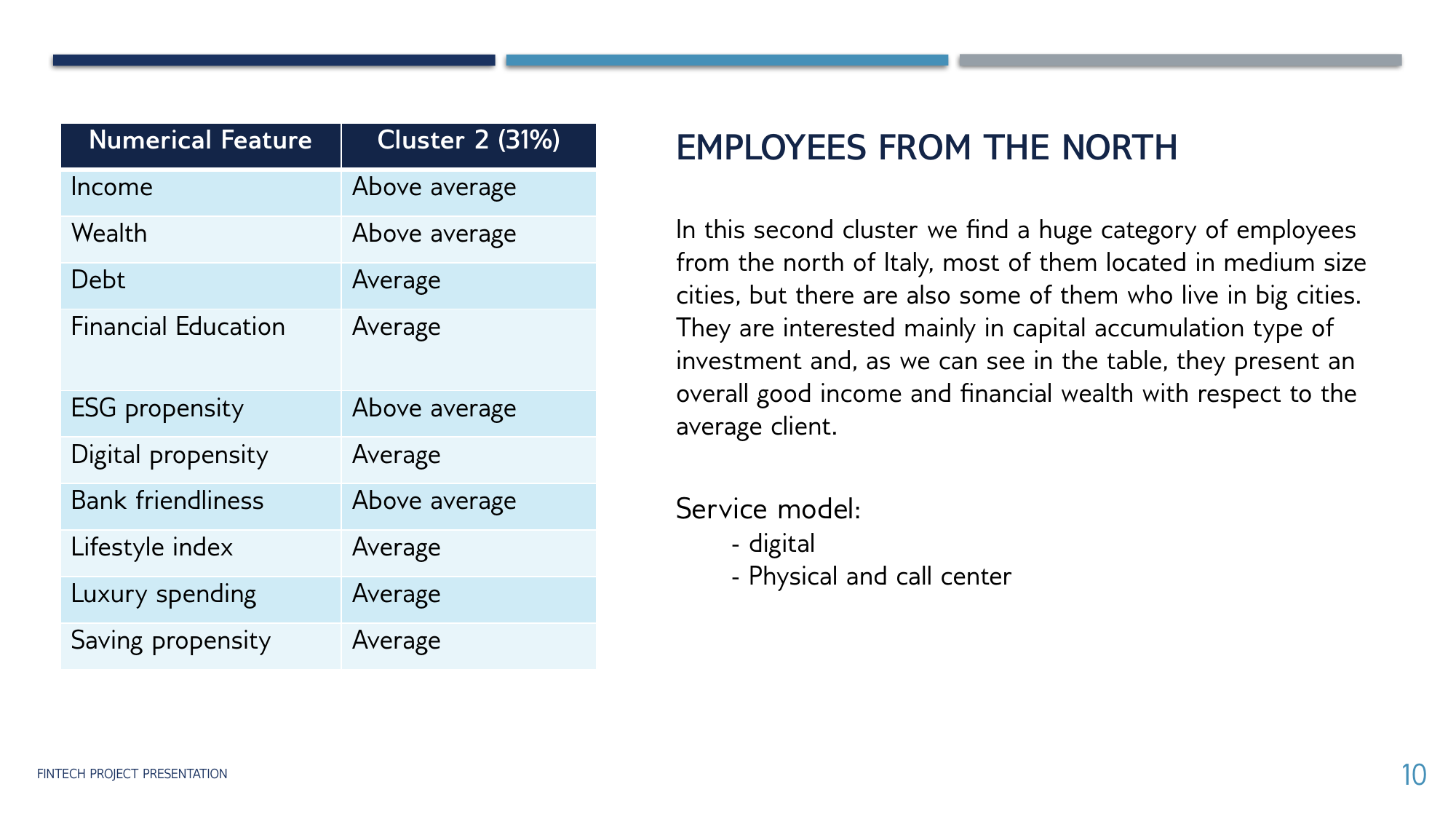

EMPLOYEES FROM THE NORTH
| Numerical Feature | Cluster 2 (31%) |
| --- | --- |
| Income | Above average |
| Wealth | Above average |
| Debt | Average |
| Financial Education | Average |
| ESG propensity | Above average |
| Digital propensity | Average |
| Bank friendliness | Above average |
| Lifestyle index | Average |
| Luxury spending | Average |
| Saving propensity | Average |
In this second cluster we find a huge category of employees from the north of Italy, most of them located in medium size cities, but there are also some of them who live in big cities.
They are interested mainly in capital accumulation type of investment and, as we can see in the table, they present an overall good income and financial wealth with respect to the average client.

Service model:
- digital
- Physical and call center
10
Fintech project PRESENTATION